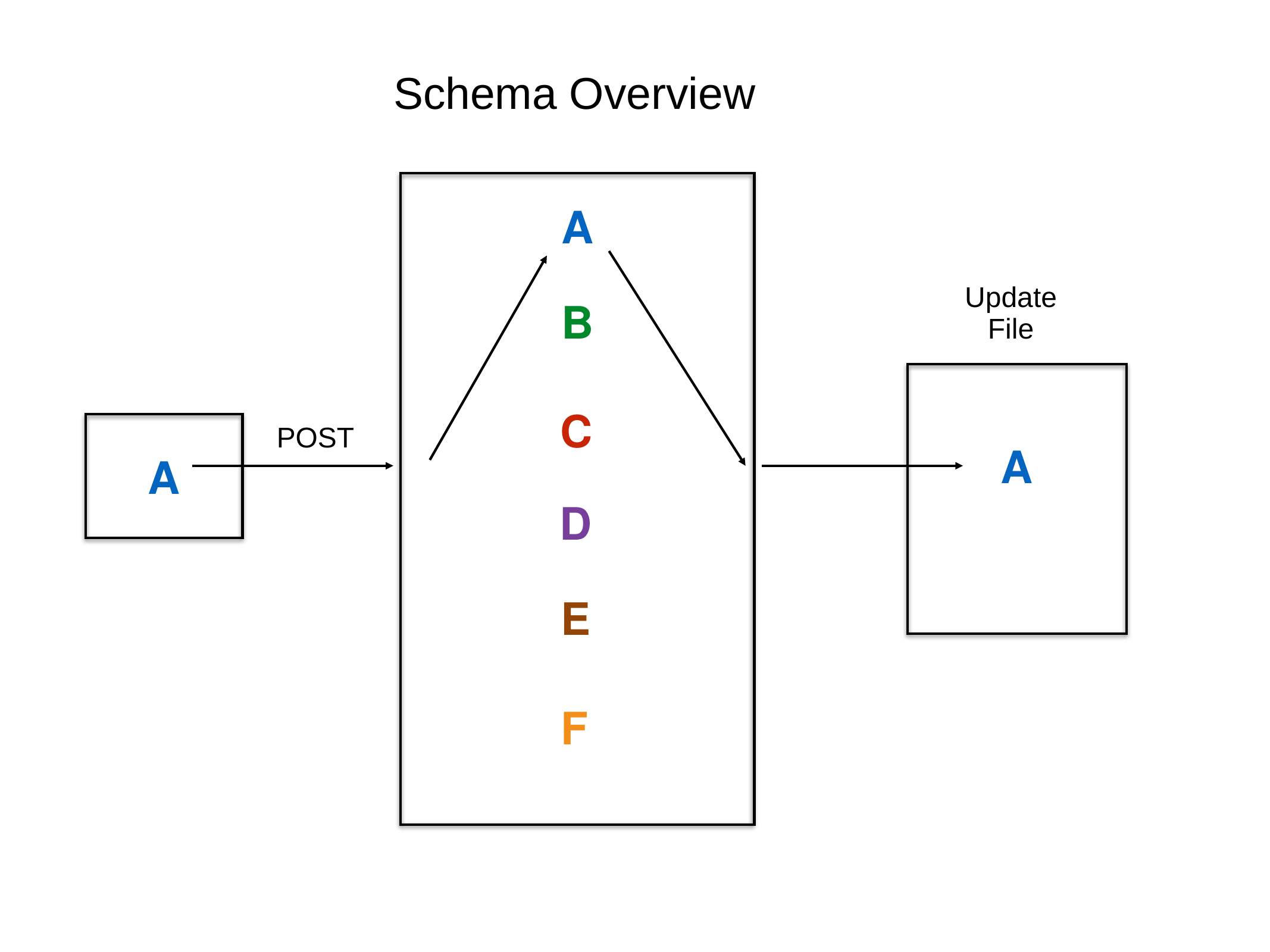

Schema Overview

A

Update
B
File

POST
C

A
A

D
E
F